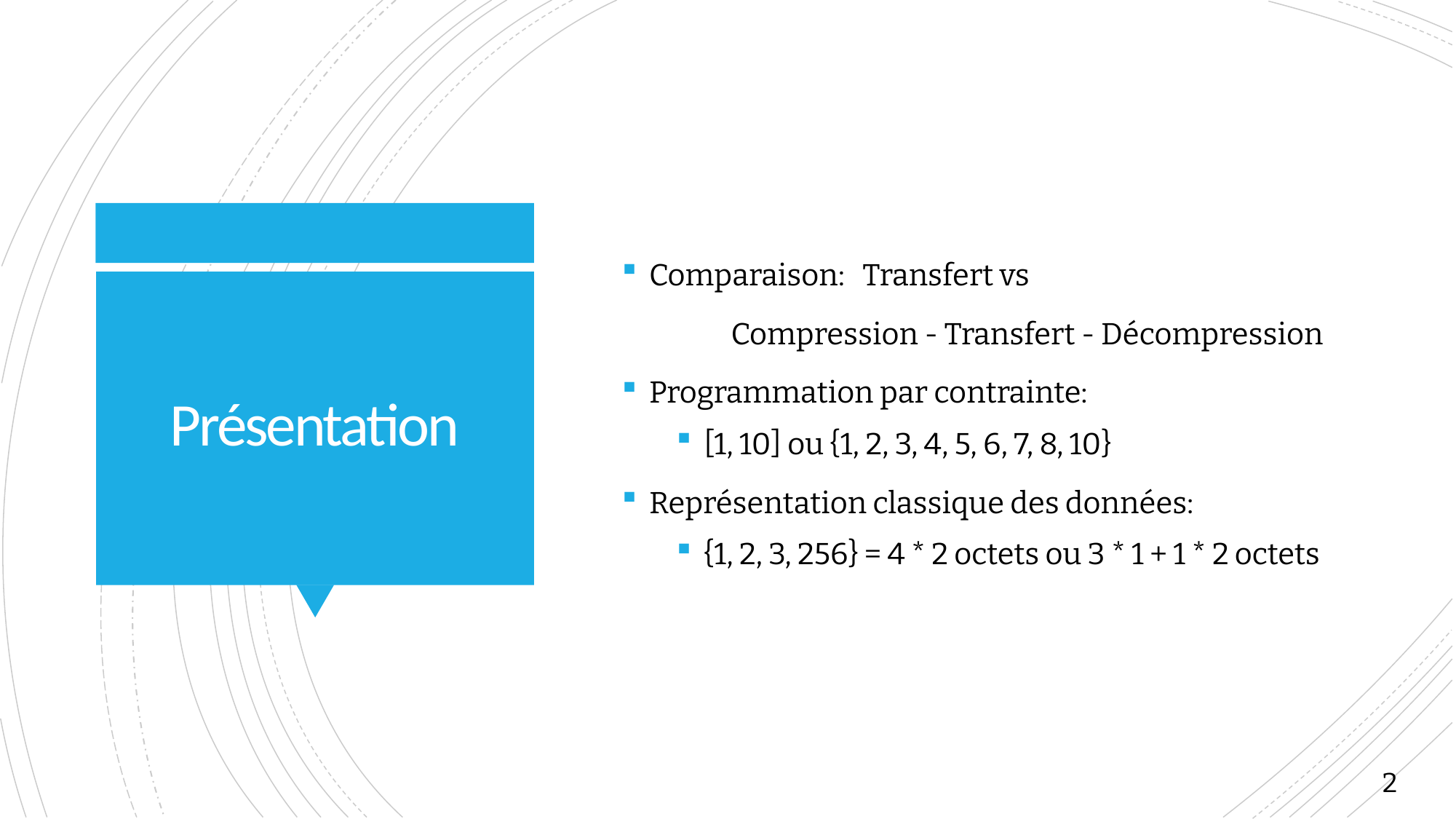

Comparaison:   Transfert vs
	Compression - Transfert - Décompression
Programmation par contrainte:
[1, 10] ou {1, 2, 3, 4, 5, 6, 7, 8, 10}
Représentation classique des données:
{1, 2, 3, 256} = 4 * 2 octets ou 3 * 1 + 1 * 2 octets
# Présentation
2